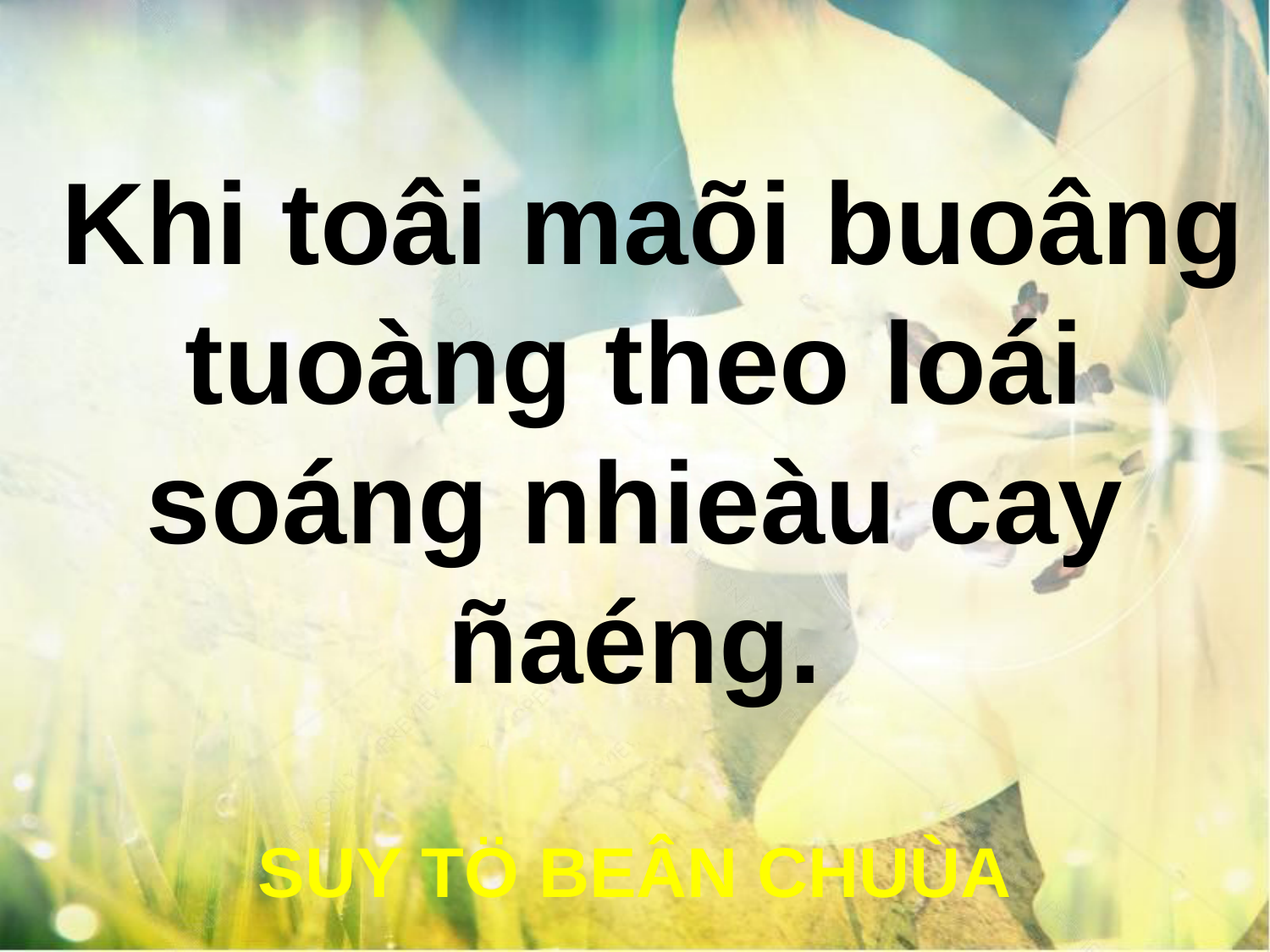

Khi toâi maõi buoâng tuoàng theo loái soáng nhieàu cay ñaéng.
SUY TÖ BEÂN CHUÙA